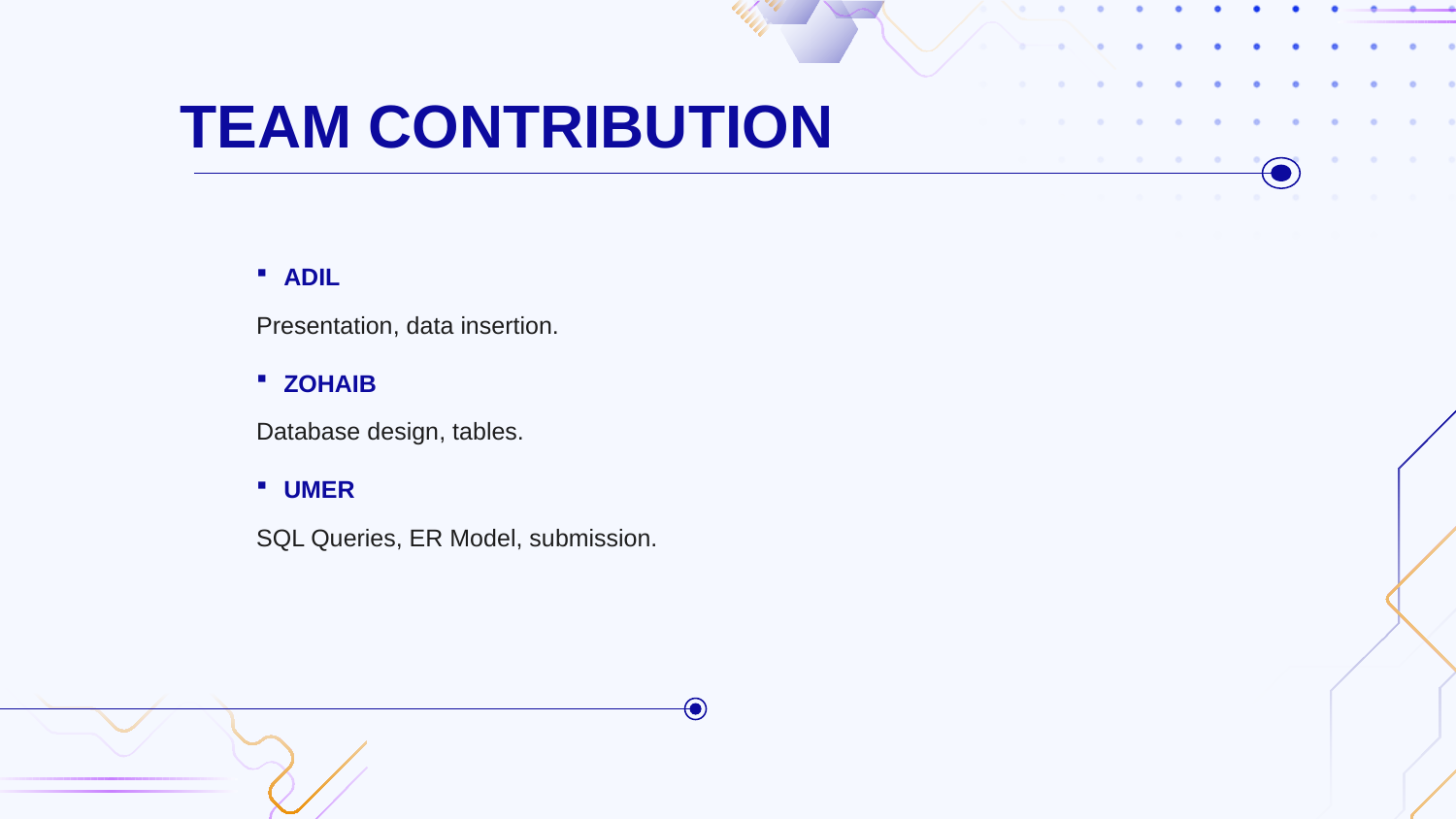

# TEAM CONTRIBUTION

ADIL

Presentation, data insertion.

ZOHAIB

Database design, tables.

UMER

SQL Queries, ER Model, submission.